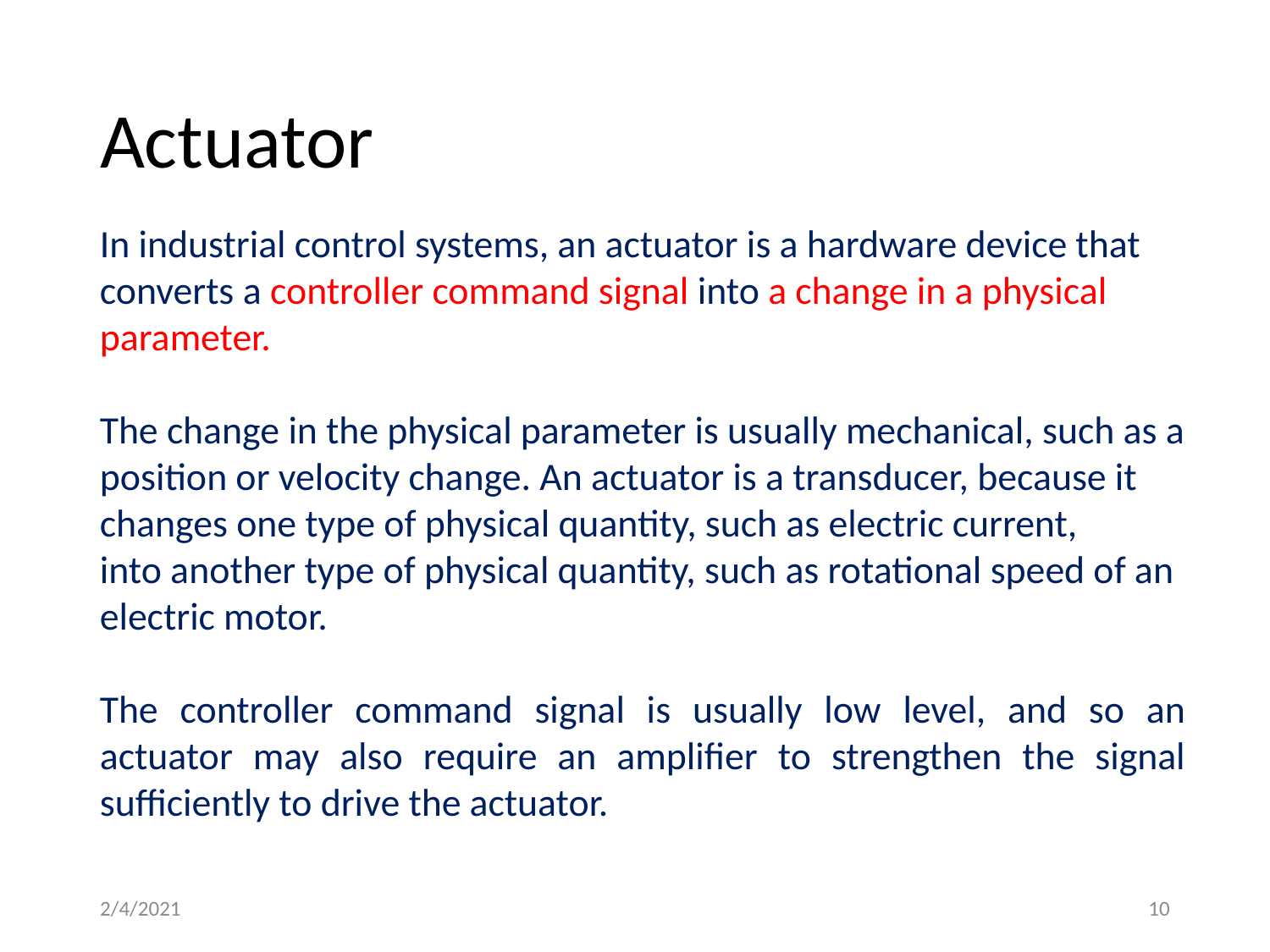

# Actuator
In industrial control systems, an actuator is a hardware device that converts a controller command signal into a change in a physical parameter.

The change in the physical parameter is usually mechanical, such as a position or velocity change. An actuator is a transducer, because it changes one type of physical quantity, such as electric current,
into another type of physical quantity, such as rotational speed of an electric motor.

The controller command signal is usually low level, and so an actuator may also require an amplifier to strengthen the signal sufficiently to drive the actuator.
2/4/2021
10